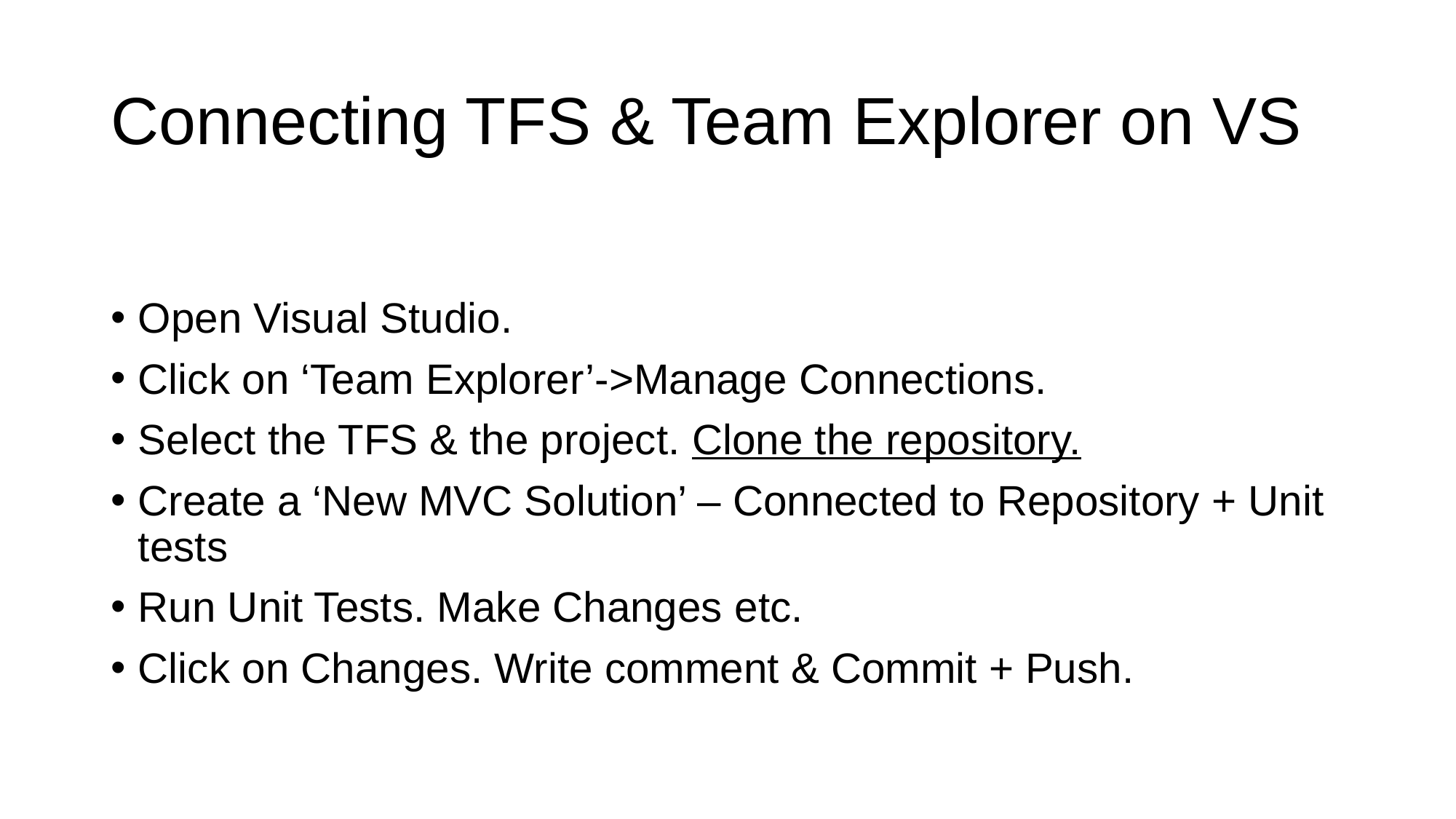

# Connecting TFS & Team Explorer on VS
Open Visual Studio.
Click on ‘Team Explorer’->Manage Connections.
Select the TFS & the project. Clone the repository.
Create a ‘New MVC Solution’ – Connected to Repository + Unit tests
Run Unit Tests. Make Changes etc.
Click on Changes. Write comment & Commit + Push.